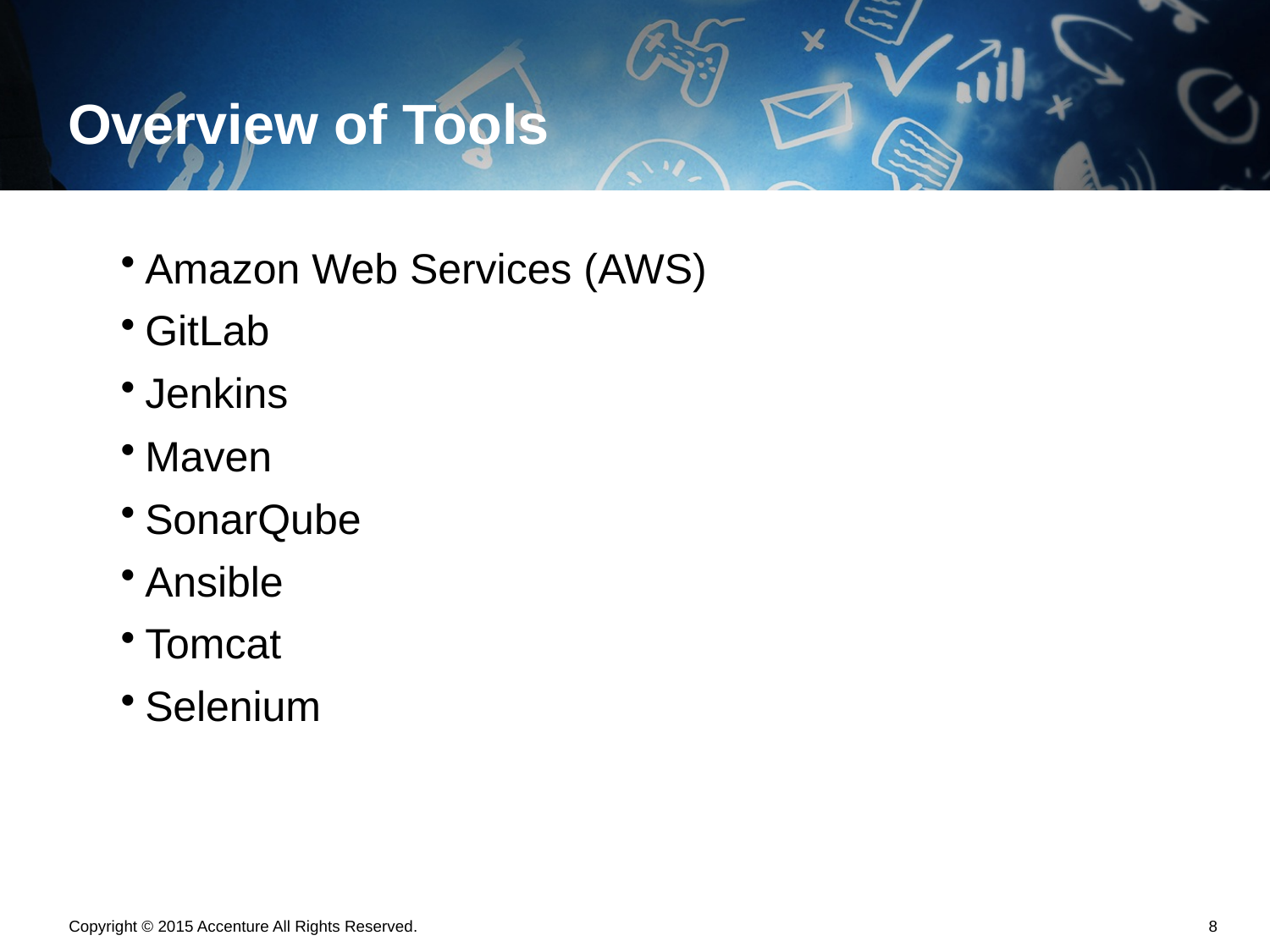

# Overview of Tools
Amazon Web Services (AWS)
GitLab
Jenkins
Maven
SonarQube
Ansible
Tomcat
Selenium
Copyright © 2015 Accenture All Rights Reserved.
8